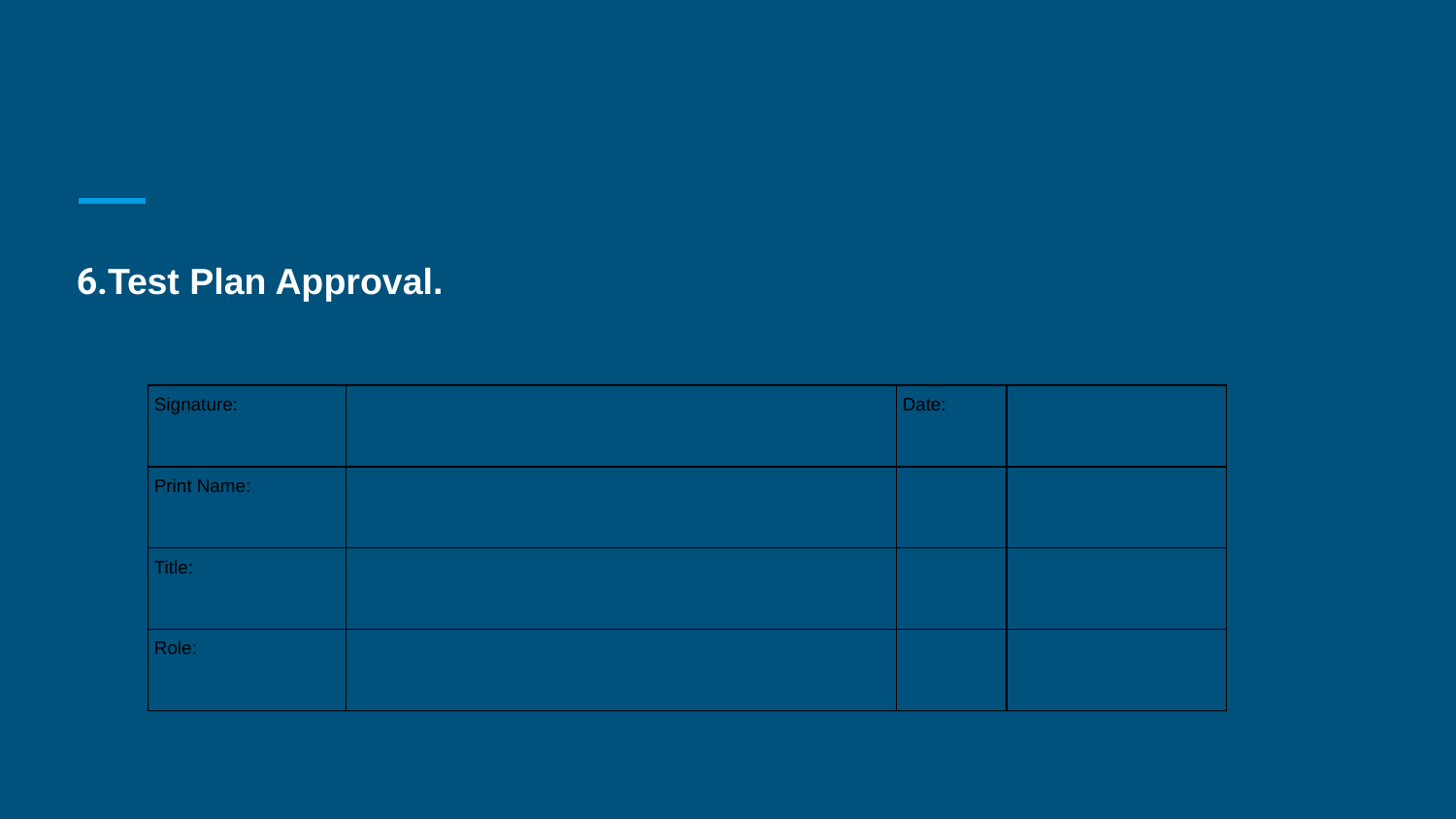

#
6.Test Plan Approval.

| Signature: |  | Date: |  |
| --- | --- | --- | --- |
| Print Name: |  |  |  |
| Title: |  |  |  |
| Role: |  |  |  |